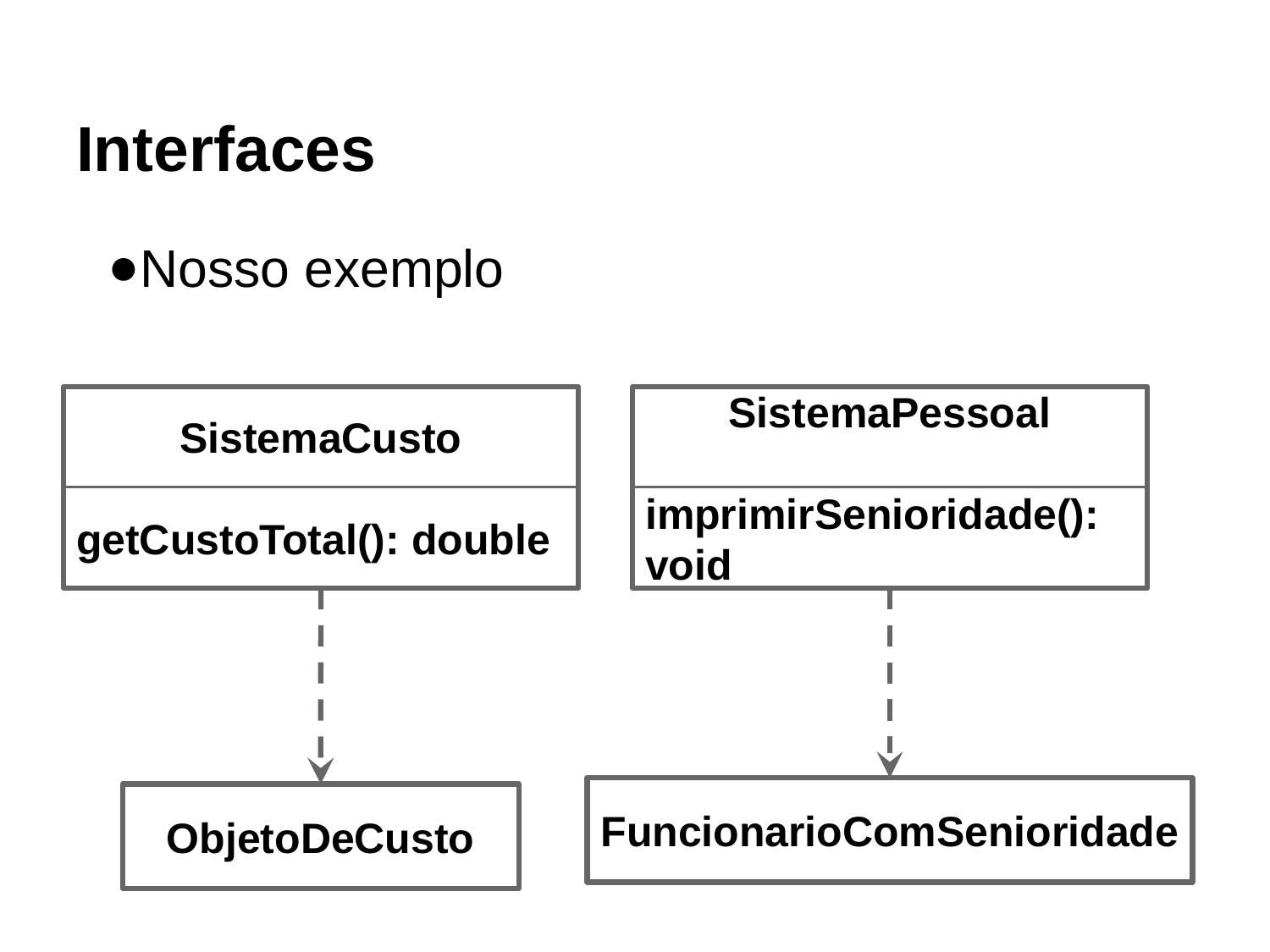

# Interfaces
Nosso exemplo

SistemaCusto

getCustoTotal(): double
SistemaPessoal

imprimirSenioridade(): void
FuncionarioComSenioridade
ObjetoDeCusto